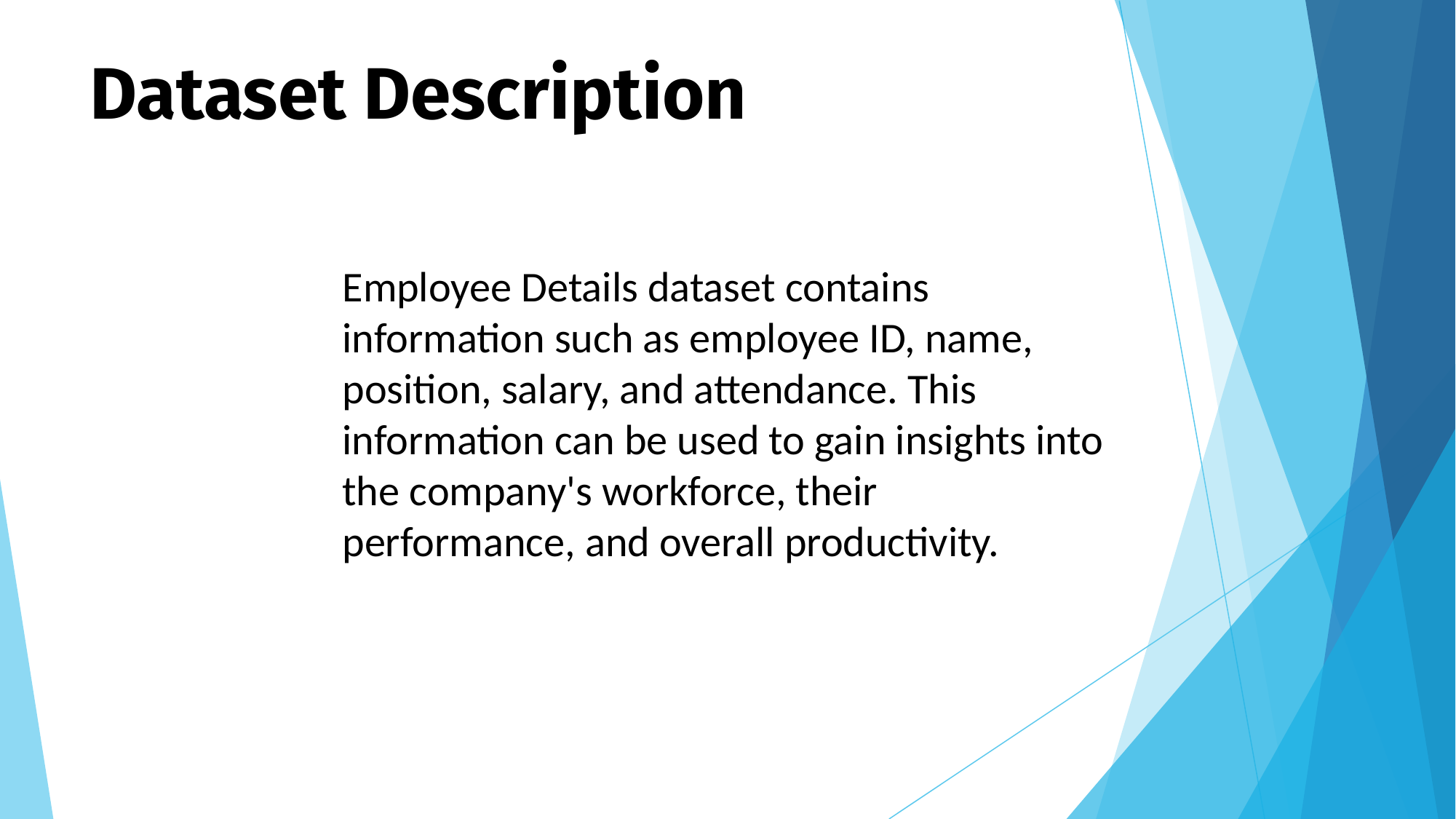

# Dataset Description
Employee Details dataset contains information such as employee ID, name, position, salary, and attendance. This information can be used to gain insights into the company's workforce, their performance, and overall productivity.